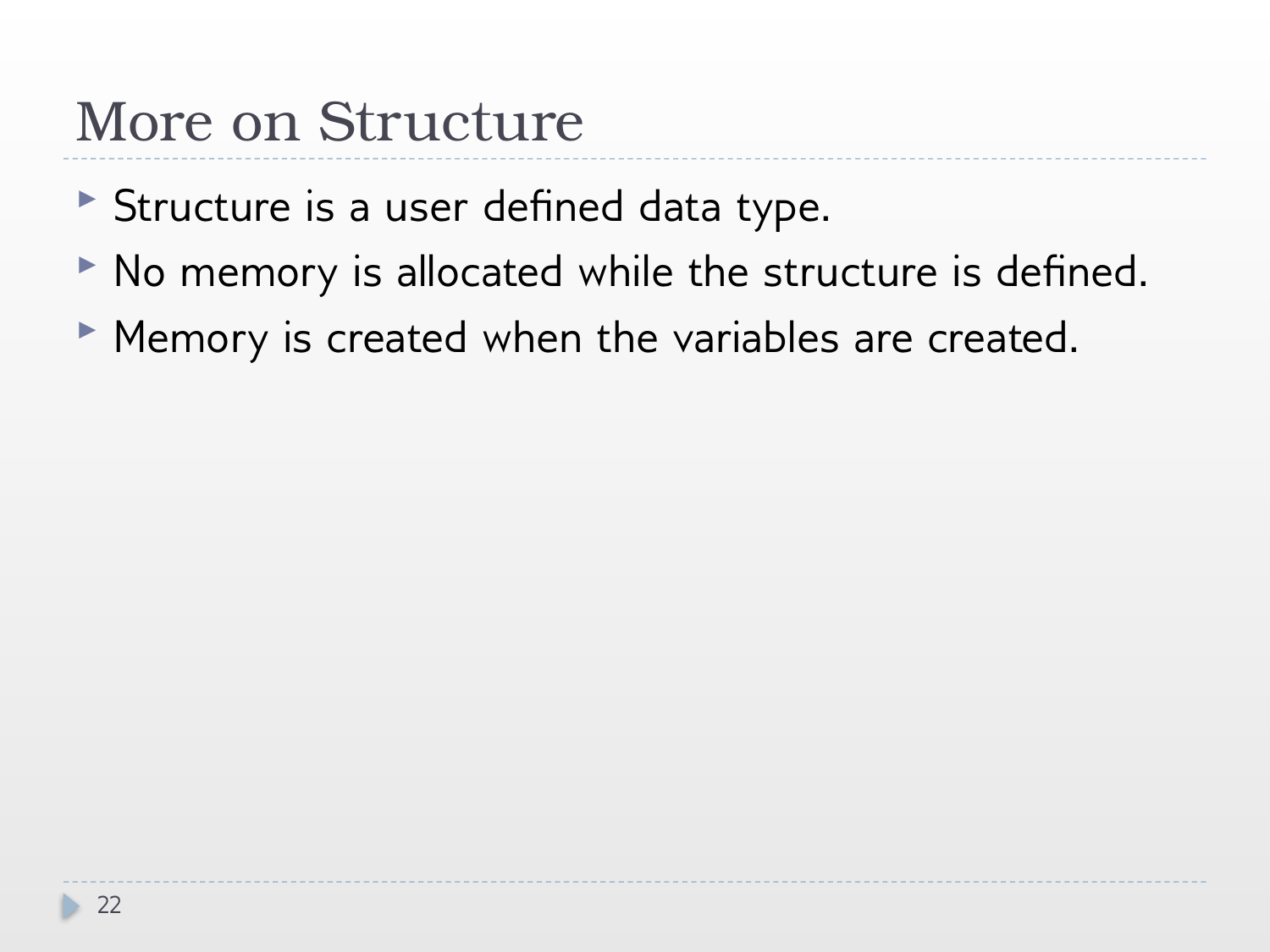

# More on Structure
Structure is a user defined data type.
No memory is allocated while the structure is defined.
Memory is created when the variables are created.

22